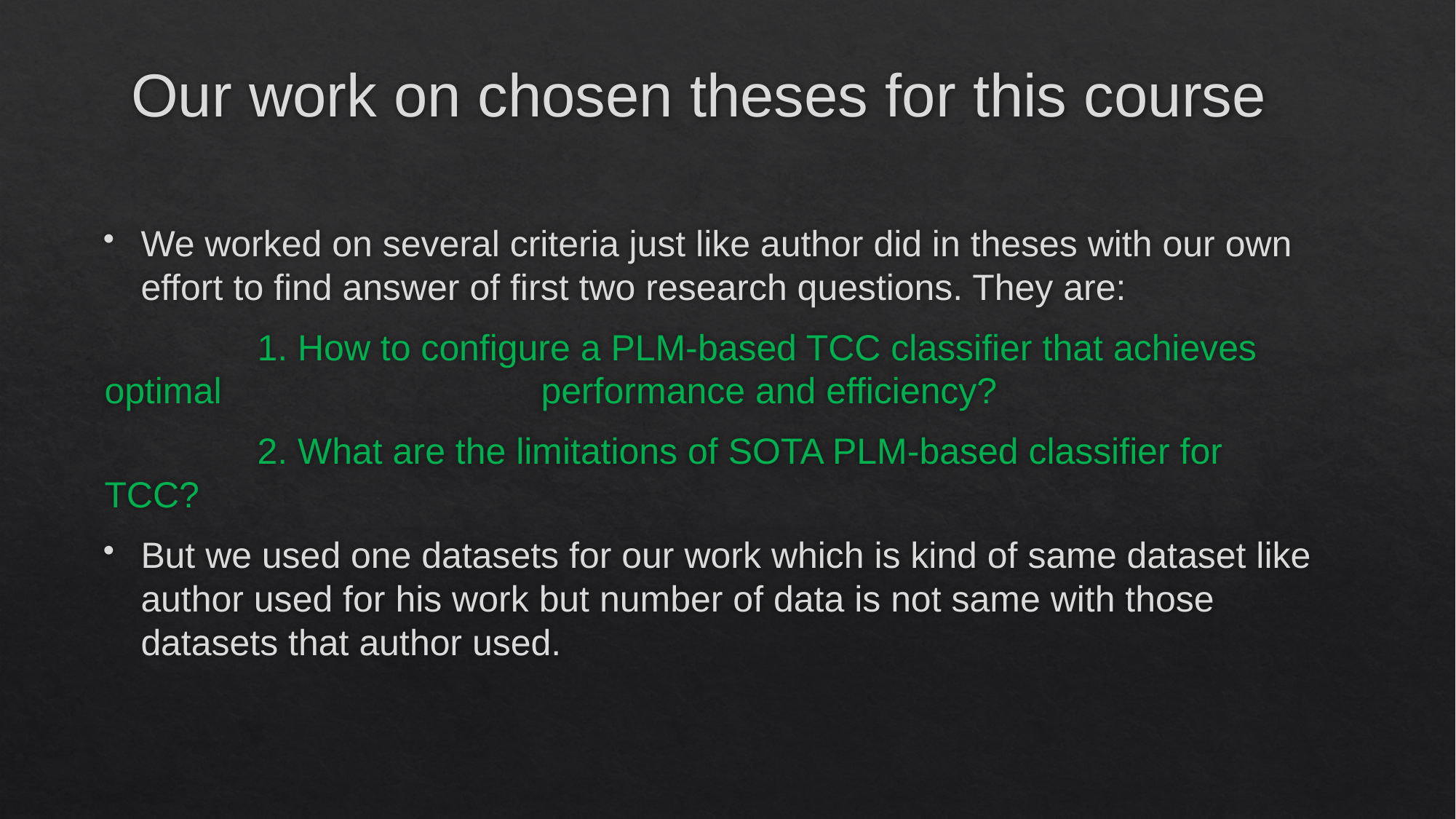

# Our work on chosen theses for this course
We worked on several criteria just like author did in theses with our own effort to find answer of first two research questions. They are:
               1. How to configure a PLM-based TCC classifier that achieves optimal        			performance and efficiency?
               2. What are the limitations of SOTA PLM-based classifier for TCC?
But we used one datasets for our work which is kind of same dataset like author used for his work but number of data is not same with those datasets that author used.